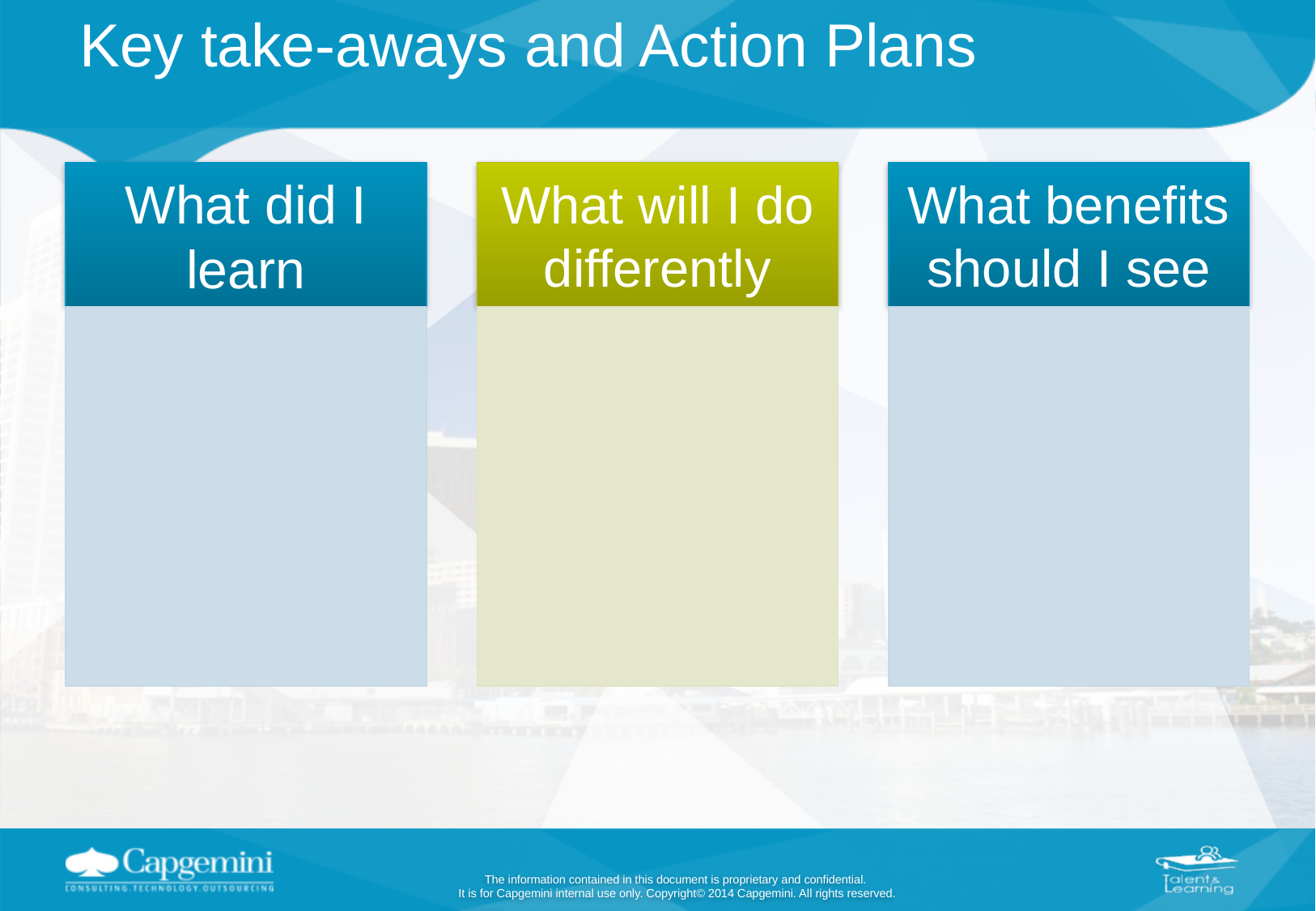

# Key take-aways and Action Plans
What did I learn
What will I do differently
What benefits should I see